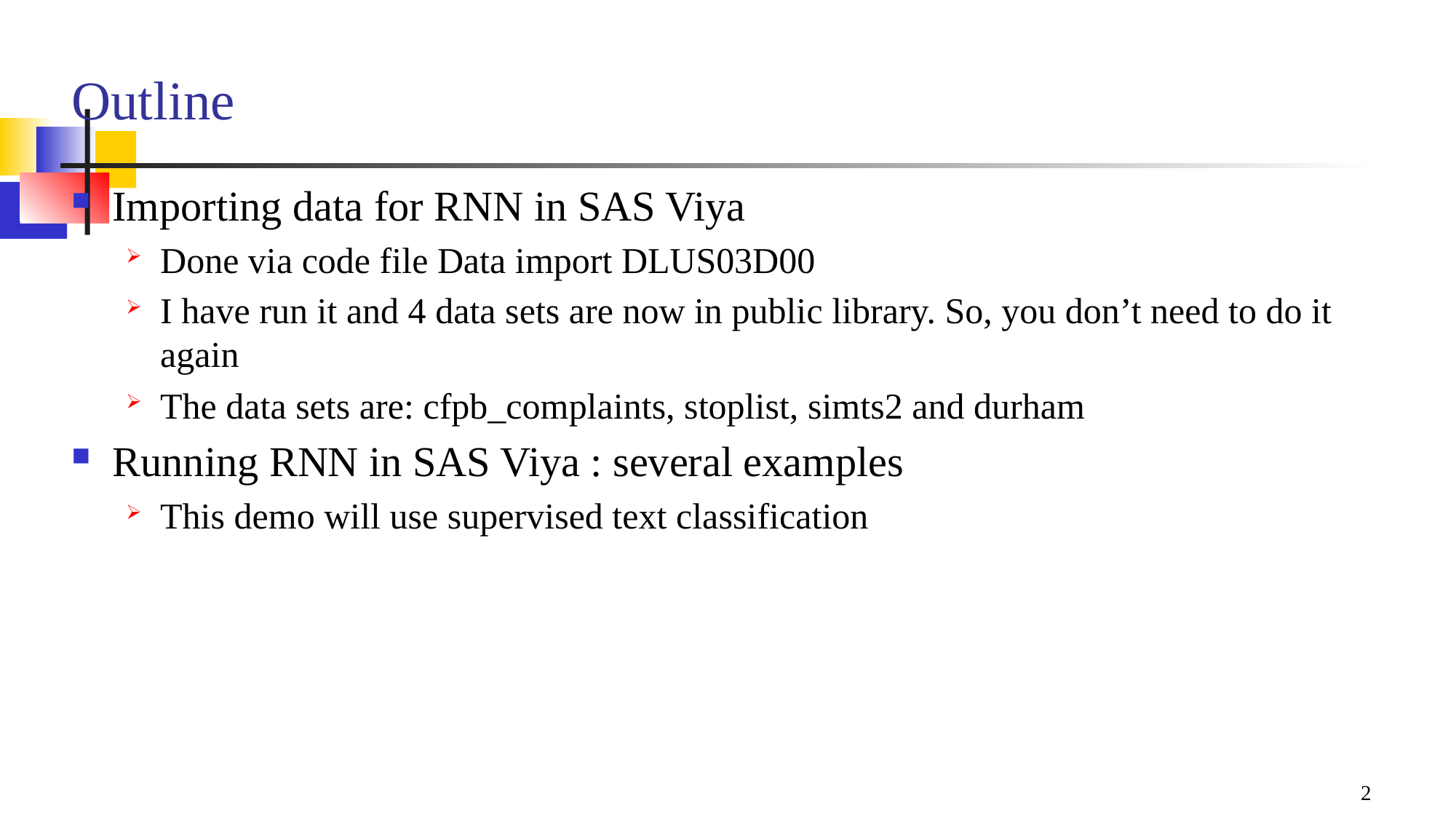

# Outline
Importing data for RNN in SAS Viya
Done via code file Data import DLUS03D00
I have run it and 4 data sets are now in public library. So, you don’t need to do it again
The data sets are: cfpb_complaints, stoplist, simts2 and durham
Running RNN in SAS Viya : several examples
This demo will use supervised text classification

2